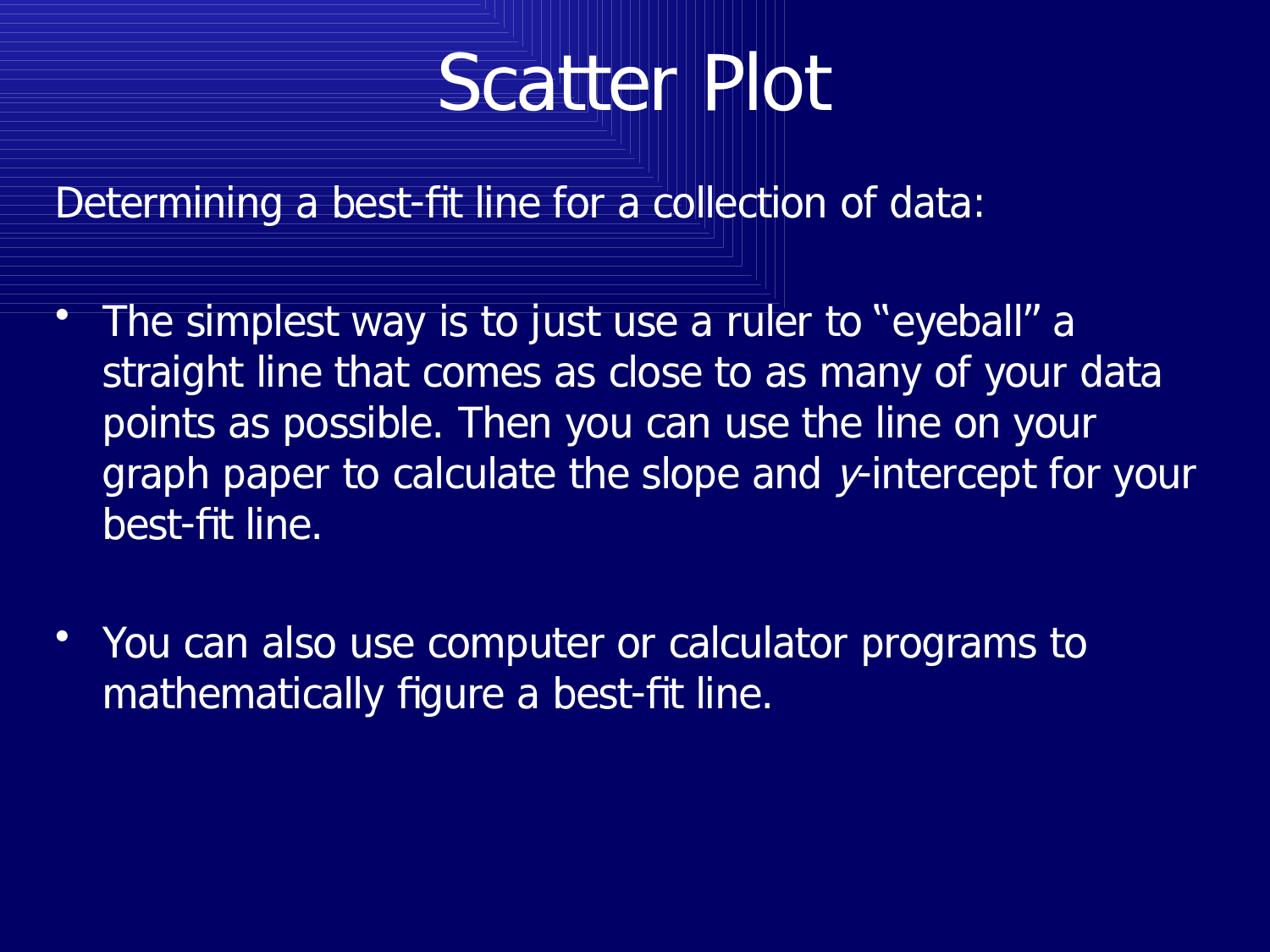

# Scatter Plot
Determining a best-fit line for a collection of data:

The simplest way is to just use a ruler to “eyeball” a straight line that comes as close to as many of your data points as possible. Then you can use the line on your graph paper to calculate the slope and y-intercept for your best-fit line.

You can also use computer or calculator programs to mathematically figure a best-fit line.